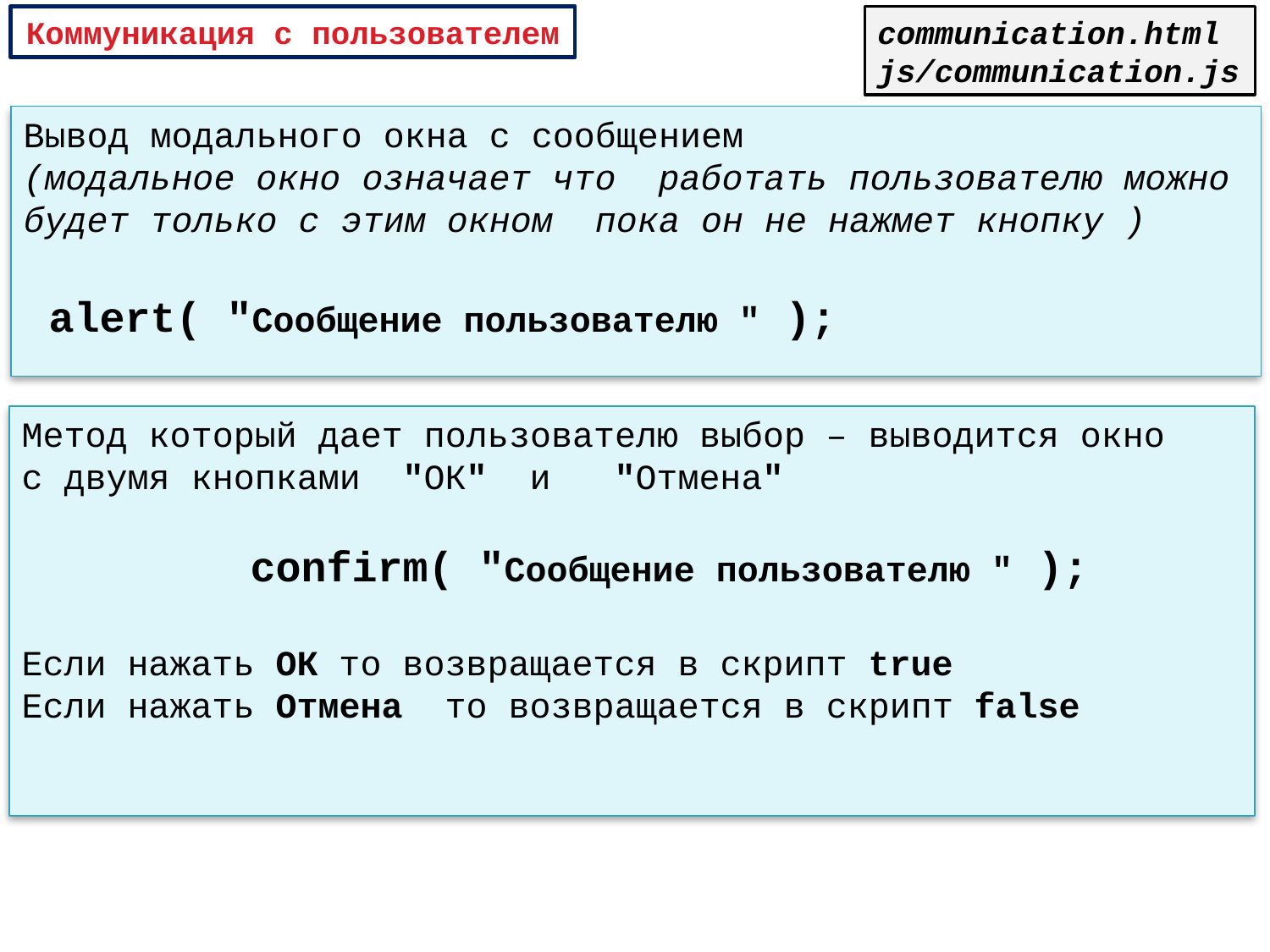

Коммуникация с пользователем
communication.html
js/communication.js
Вывод модального окна с сообщением
(модальное окно означает что  работать пользователю можно будет только с этим окном  пока он не нажмет кнопку )

 alert( "Сообщение пользователю " );
Метод который дает пользователю выбор – выводится окно
с двумя кнопками  "ОК"  и   "Отмена"

         confirm( "Сообщение пользователю " );

Если нажать ОК то возвращается в скрипт true
Если нажать Отмена  то возвращается в скрипт false